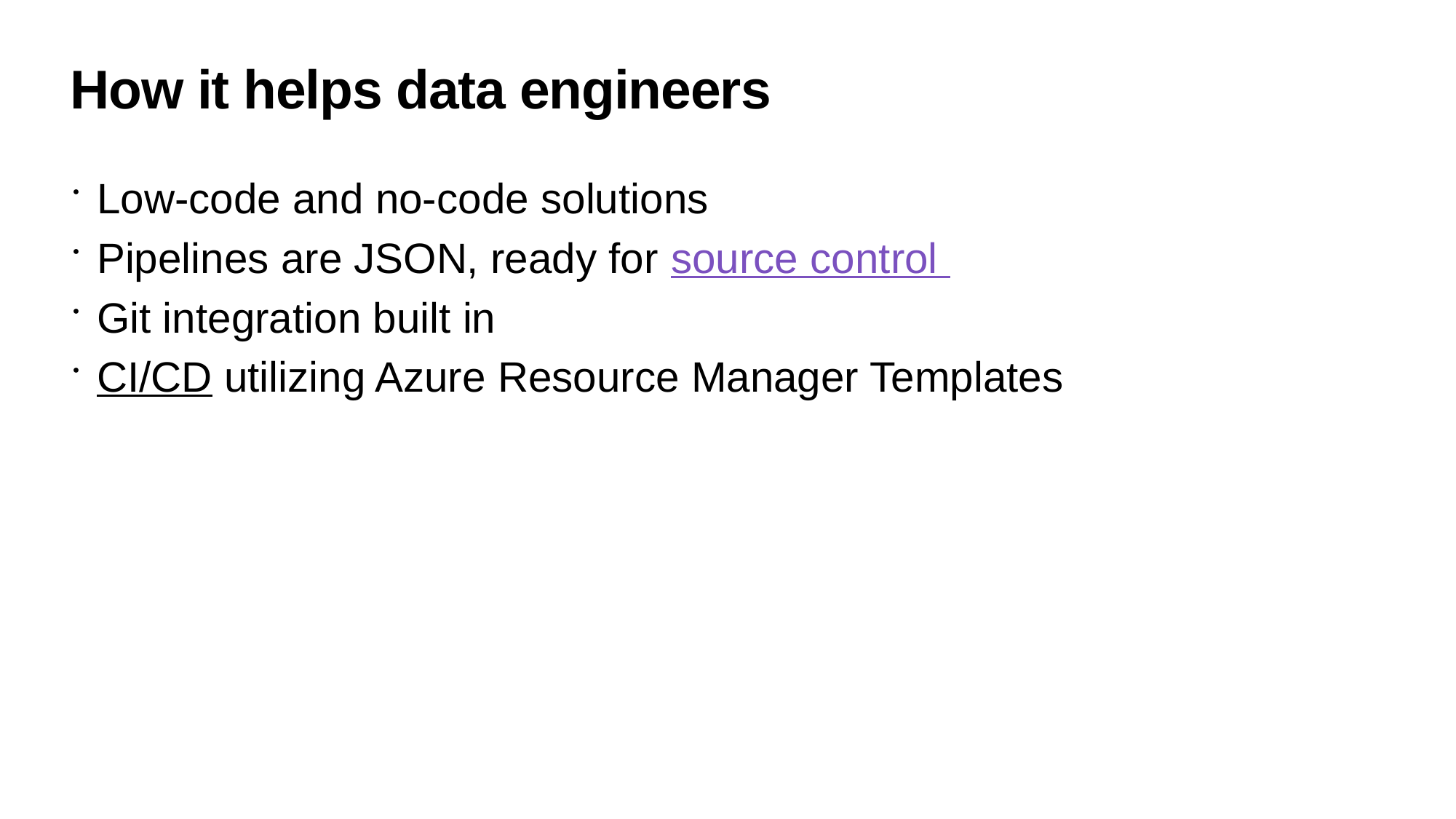

# How it helps data engineers
Low-code and no-code solutions
Pipelines are JSON, ready for source control
Git integration built in
CI/CD utilizing Azure Resource Manager Templates